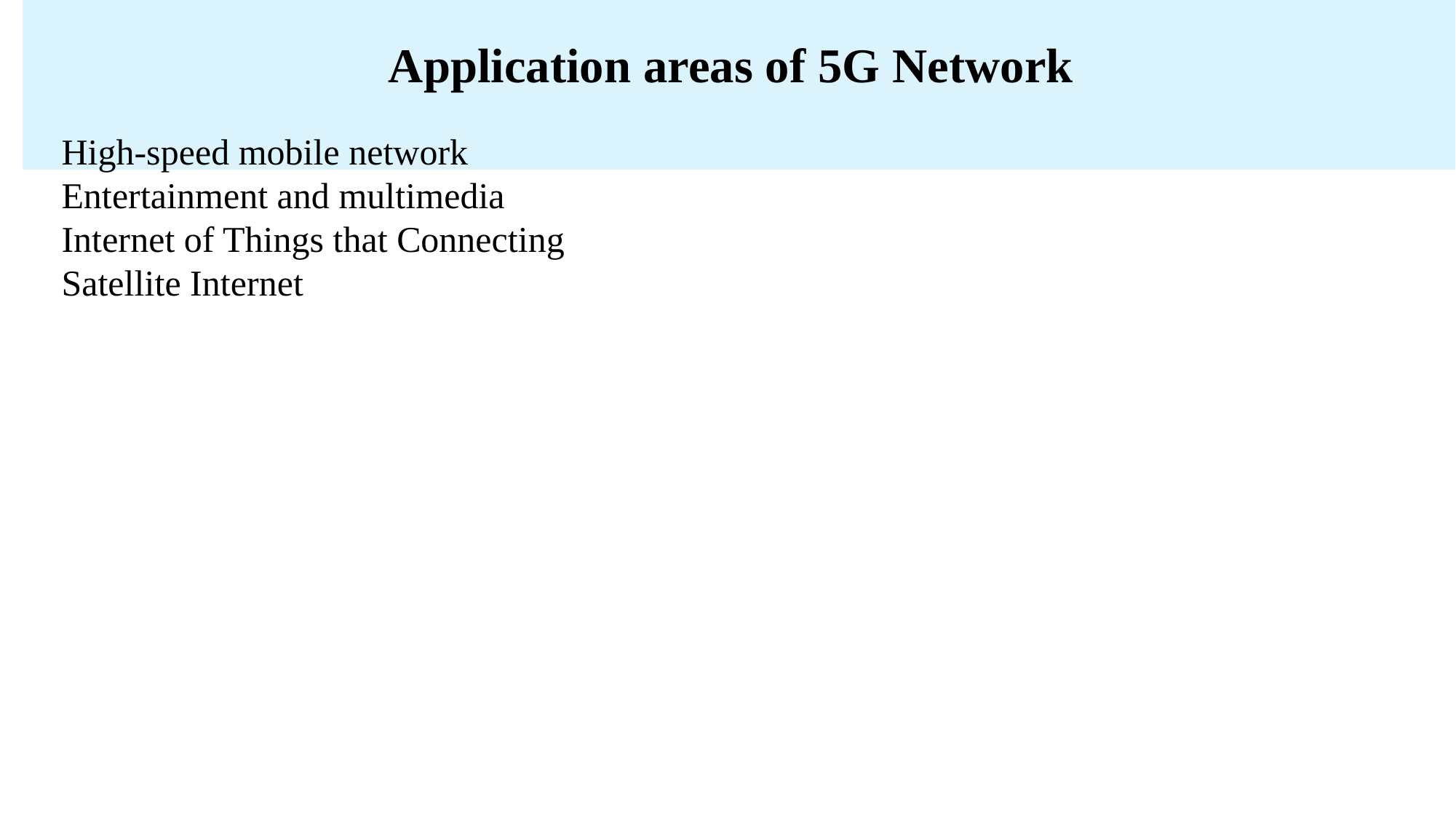

# Application areas of 5G Network
High-speed mobile network
Entertainment and multimedia
Internet of Things that Connecting
Satellite Internet